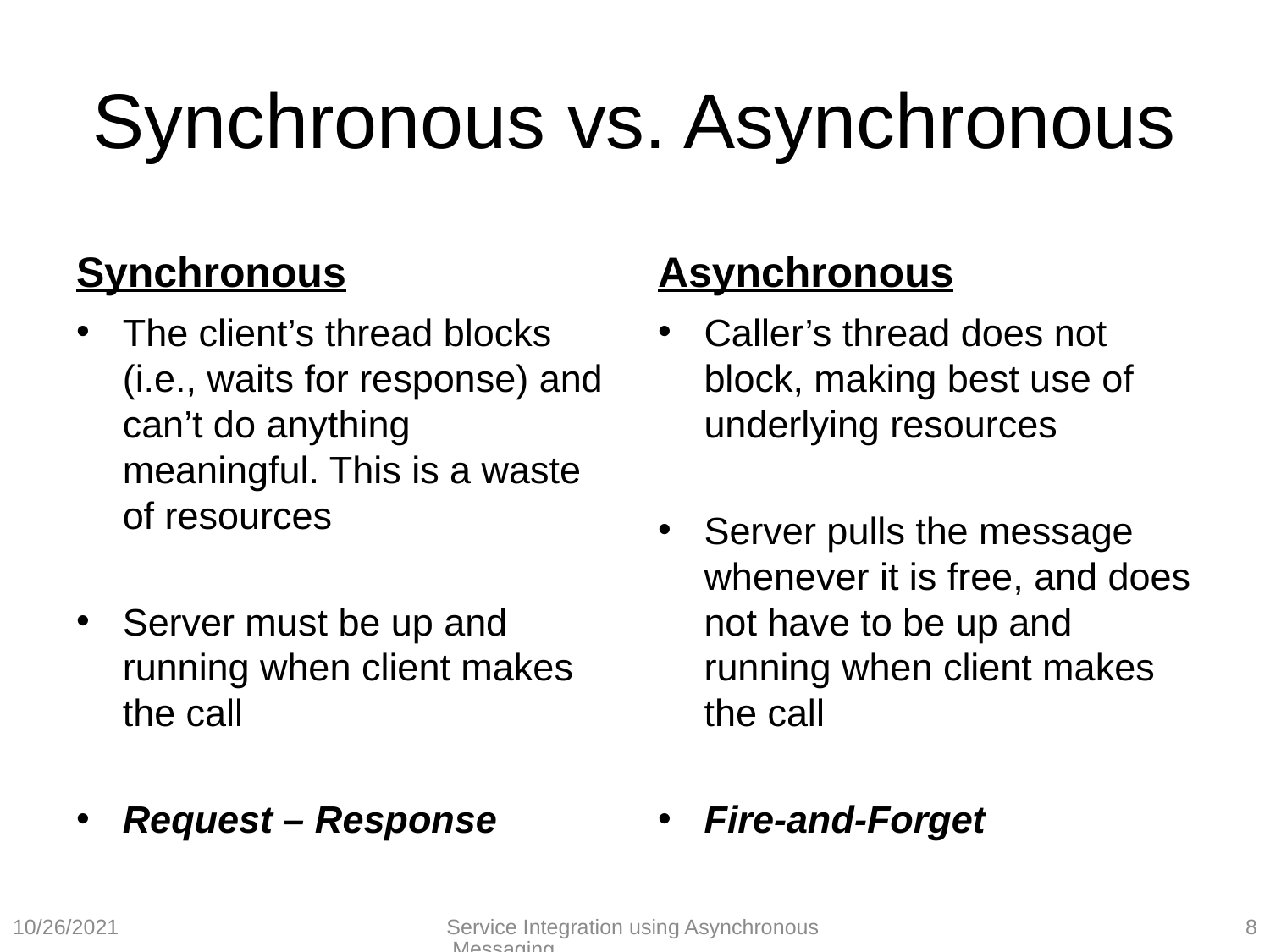

# Synchronous vs. Asynchronous
Synchronous
Asynchronous
The client’s thread blocks (i.e., waits for response) and can’t do anything meaningful. This is a waste of resources

Server must be up and running when client makes the call

Request – Response
Caller’s thread does not block, making best use of underlying resources

Server pulls the message  whenever it is free, and does not have to be up and running when client makes the call

Fire-and-Forget
10/26/2021
Service Integration using Asynchronous Messaging
8